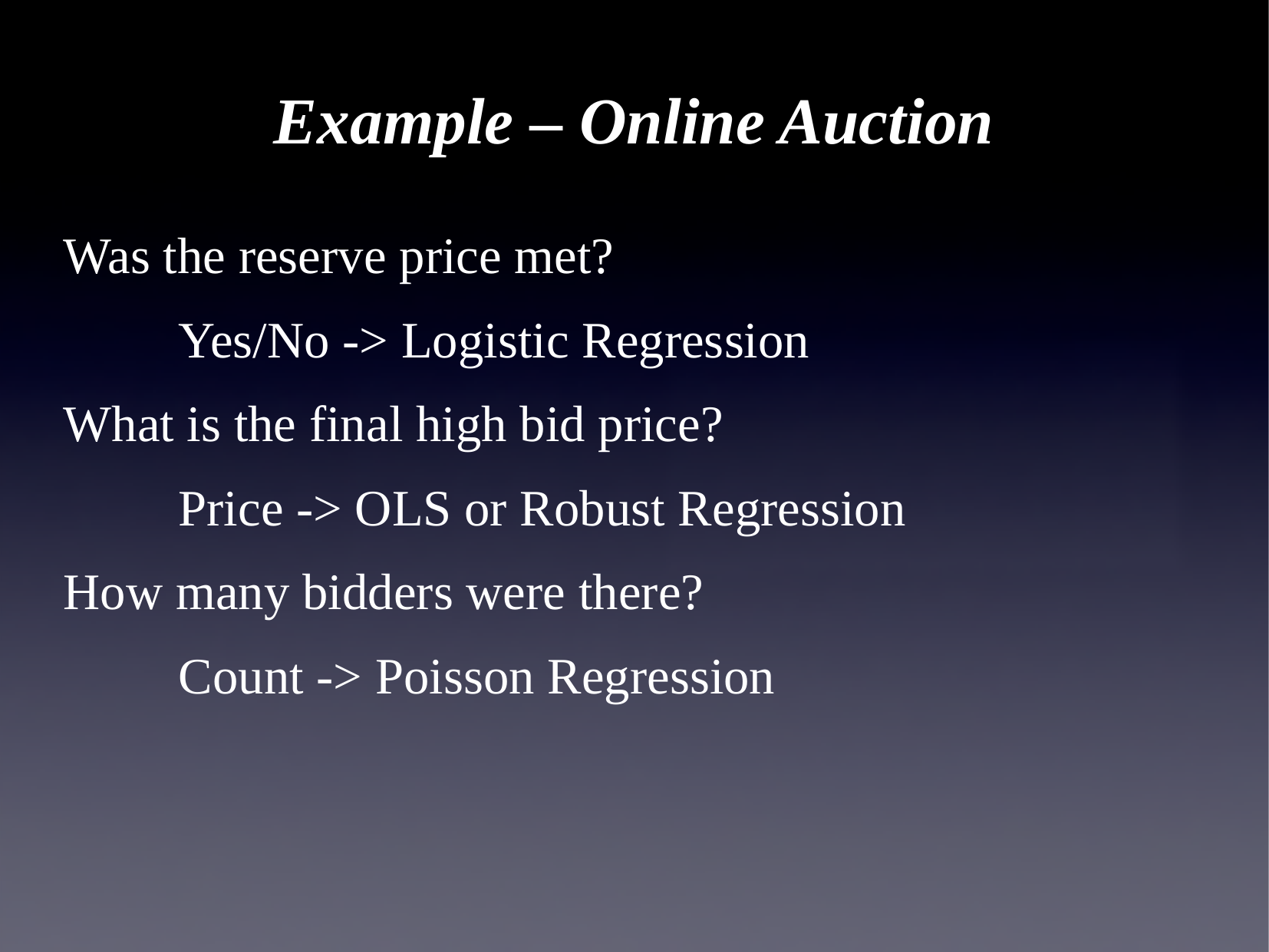

# Example – Online Auction
Was the reserve price met?
	Yes/No -> Logistic Regression
What is the final high bid price?
	Price -> OLS or Robust Regression
How many bidders were there?
	Count -> Poisson Regression